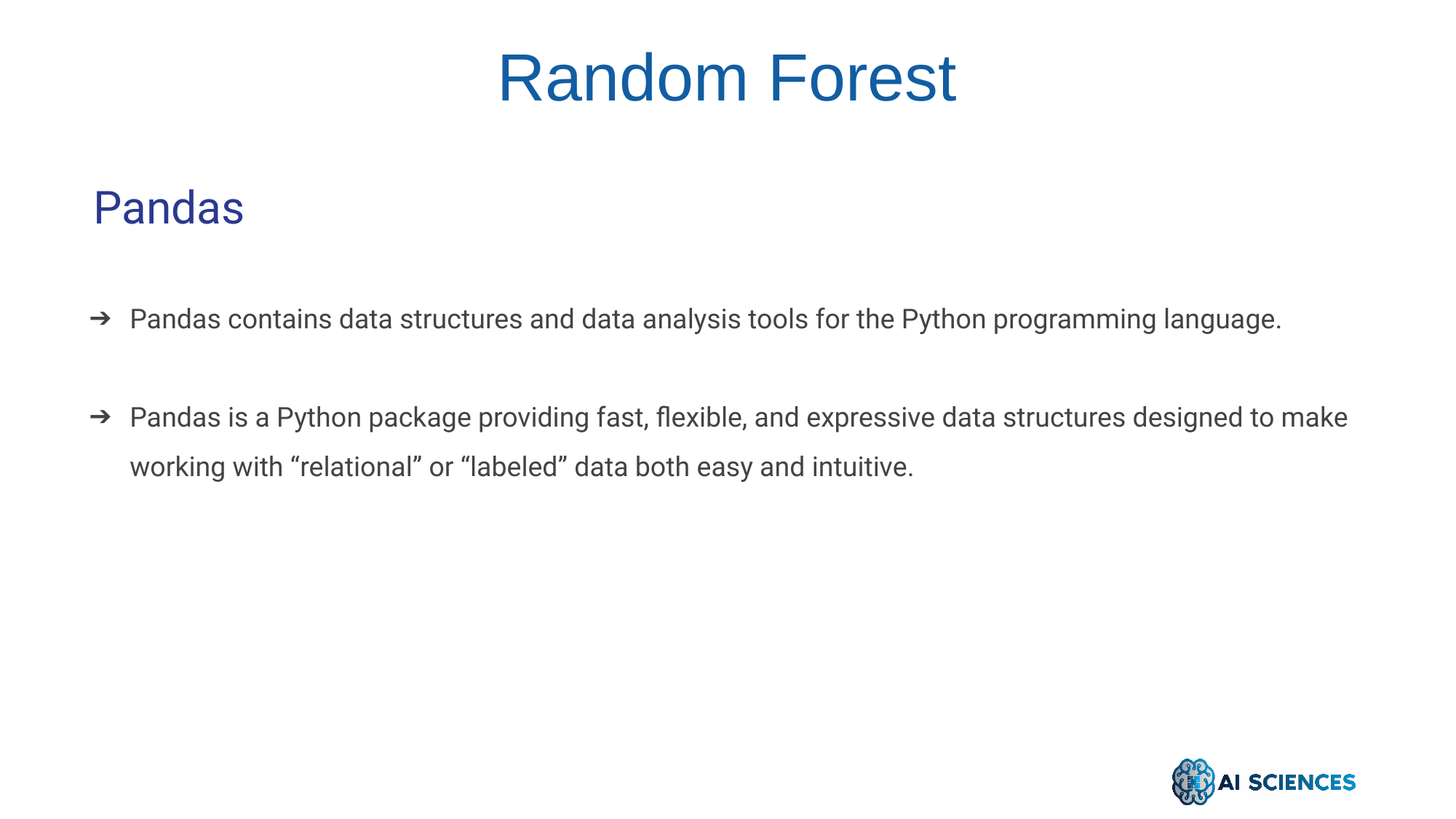

Random Forest
Pandas
Pandas contains data structures and data analysis tools for the Python programming language.

Pandas is a Python package providing fast, flexible, and expressive data structures designed to make working with “relational” or “labeled” data both easy and intuitive.